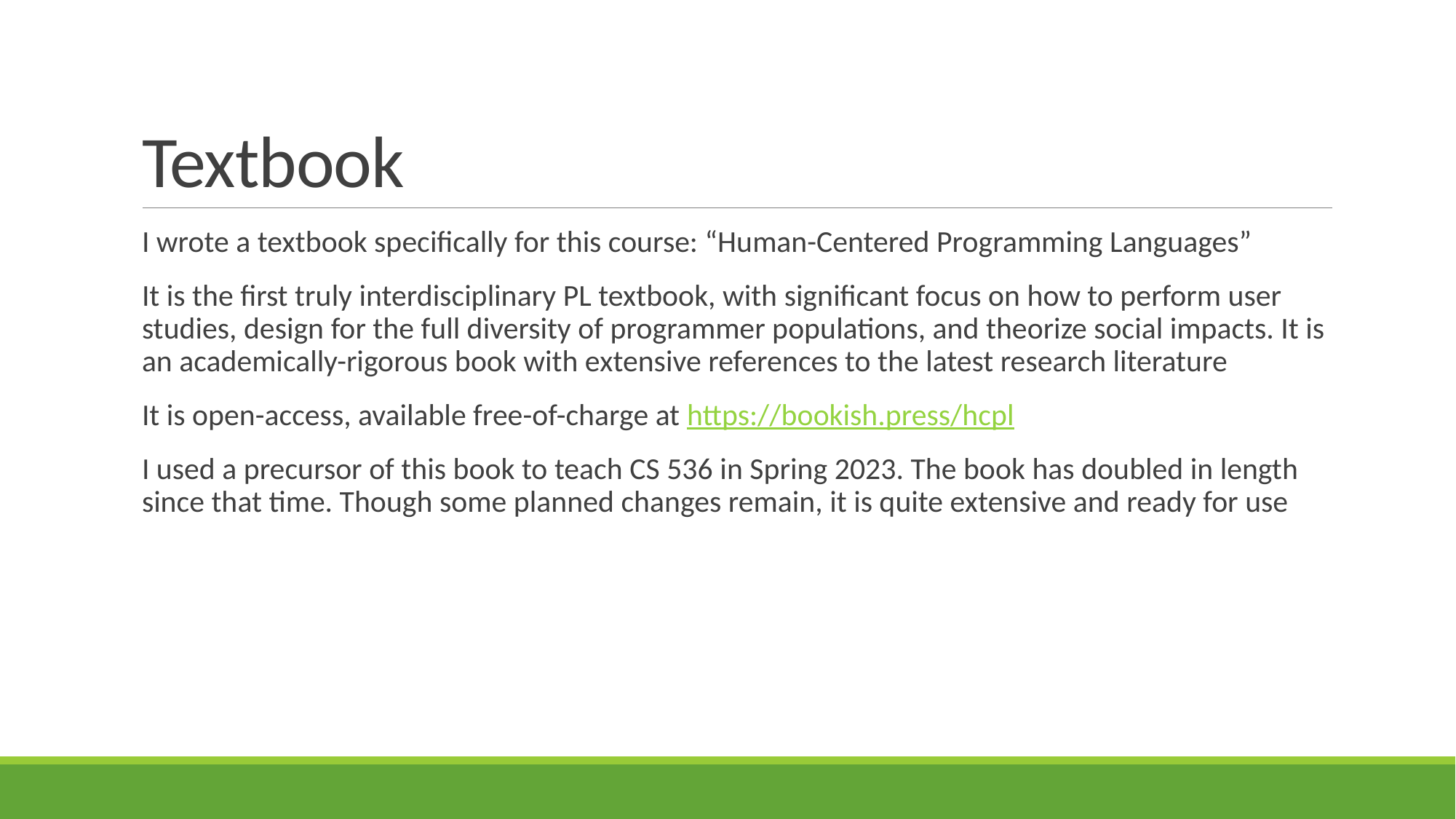

# Textbook
I wrote a textbook specifically for this course: “Human-Centered Programming Languages”
It is the first truly interdisciplinary PL textbook, with significant focus on how to perform user studies, design for the full diversity of programmer populations, and theorize social impacts. It is an academically-rigorous book with extensive references to the latest research literature
It is open-access, available free-of-charge at https://bookish.press/hcpl
I used a precursor of this book to teach CS 536 in Spring 2023. The book has doubled in length since that time. Though some planned changes remain, it is quite extensive and ready for use